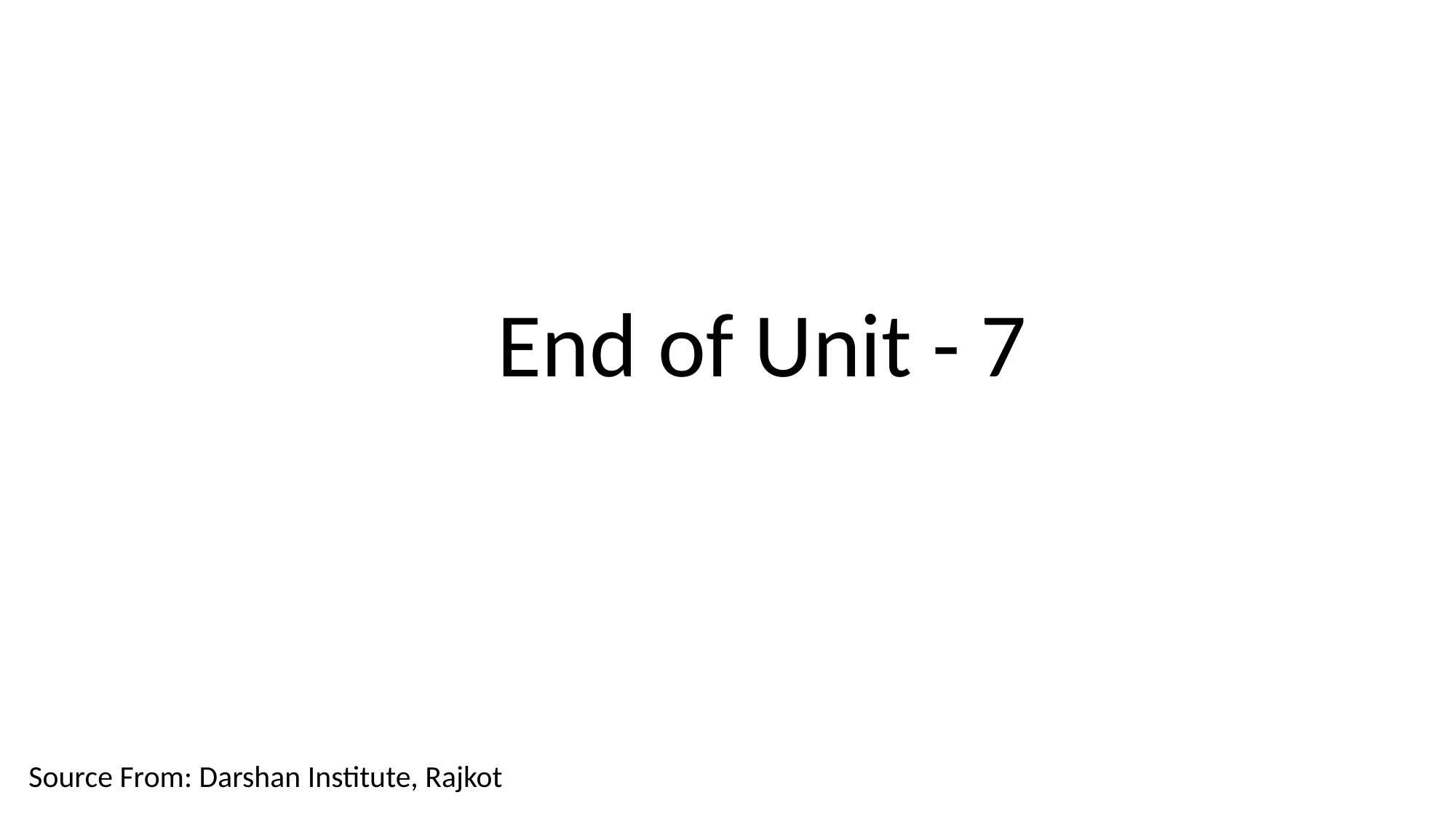

End of Unit - 7
Source From: Darshan Institute, Rajkot